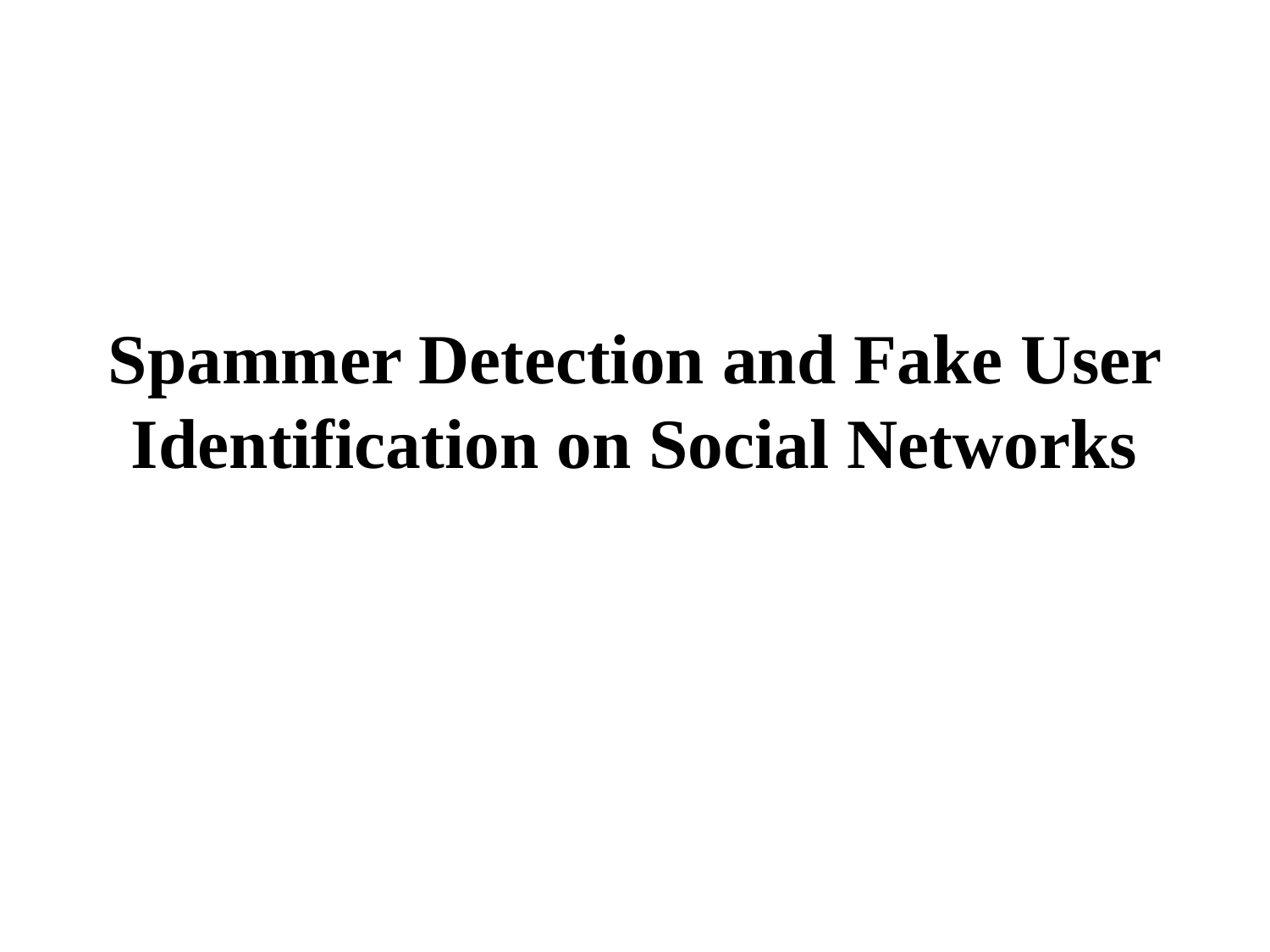

# Spammer Detection and Fake User Identification on Social Networks